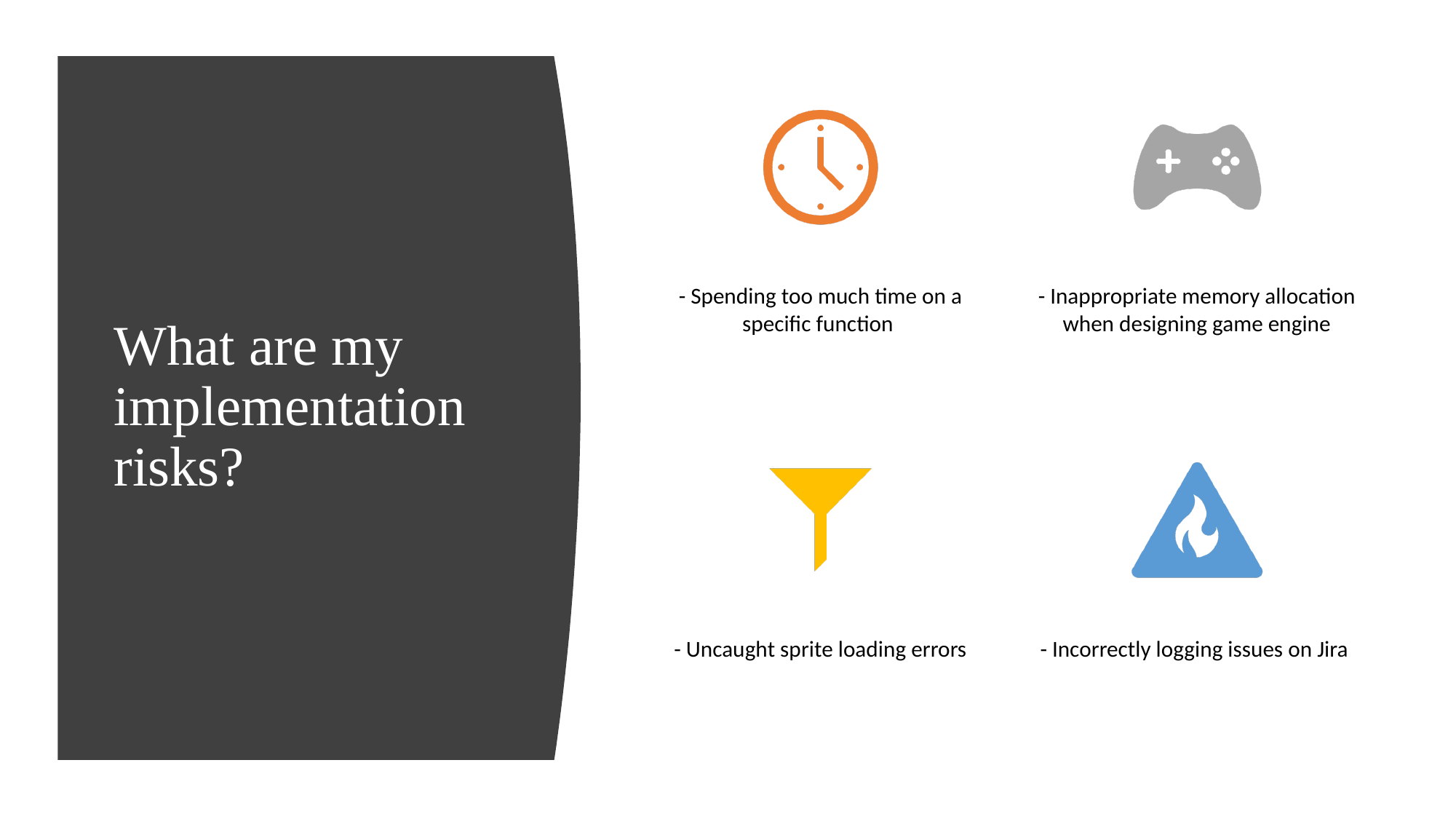

- Spending too much time on a specific function
- Inappropriate memory allocation when designing game engine
- Uncaught sprite loading errors
- Incorrectly logging issues on Jira

# What are my implementation risks?